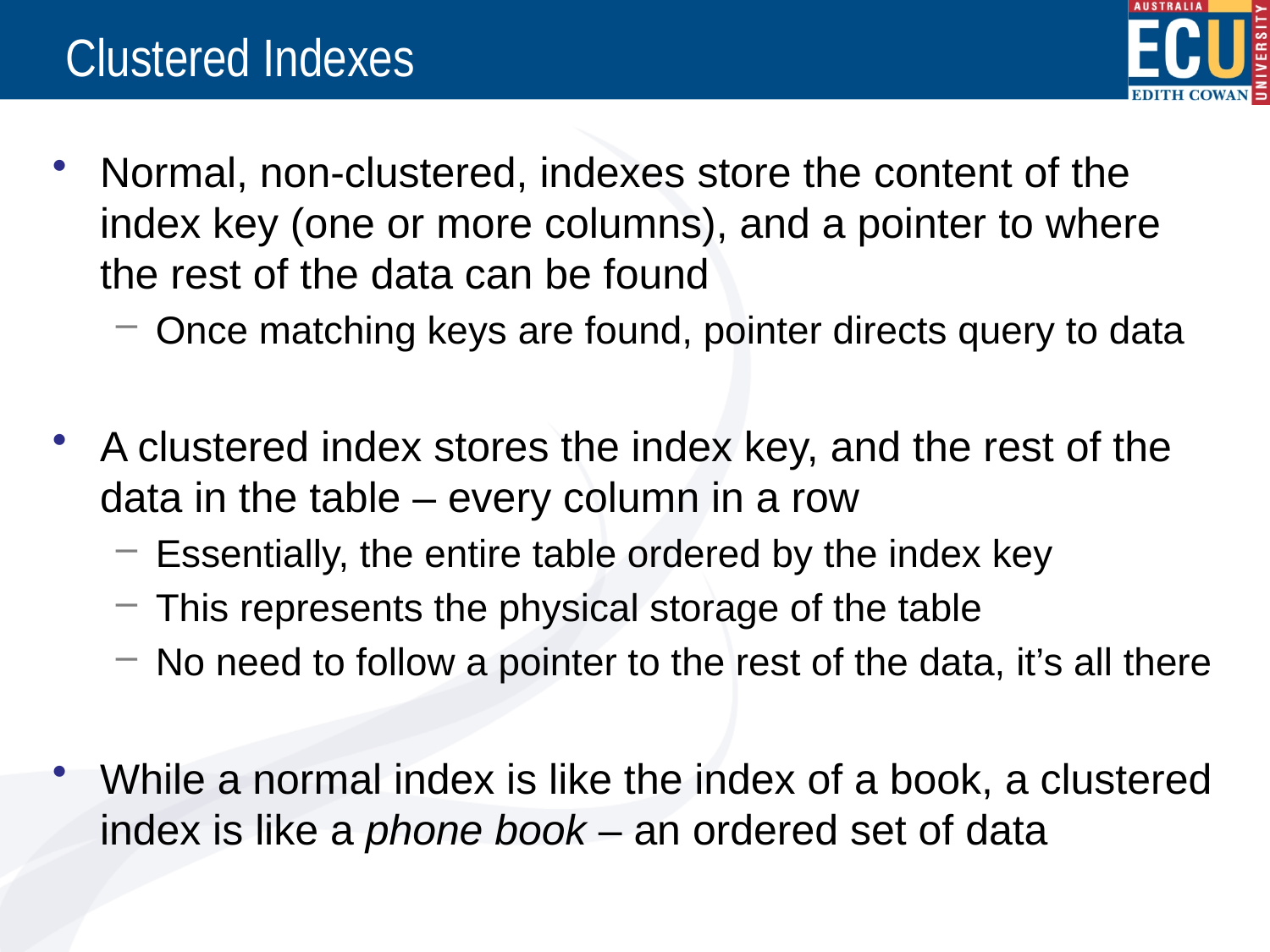

# Clustered Indexes
Normal, non-clustered, indexes store the content of the index key (one or more columns), and a pointer to where the rest of the data can be found
Once matching keys are found, pointer directs query to data

A clustered index stores the index key, and the rest of the data in the table – every column in a row
Essentially, the entire table ordered by the index key
This represents the physical storage of the table
No need to follow a pointer to the rest of the data, it’s all there

While a normal index is like the index of a book, a clustered index is like a phone book – an ordered set of data